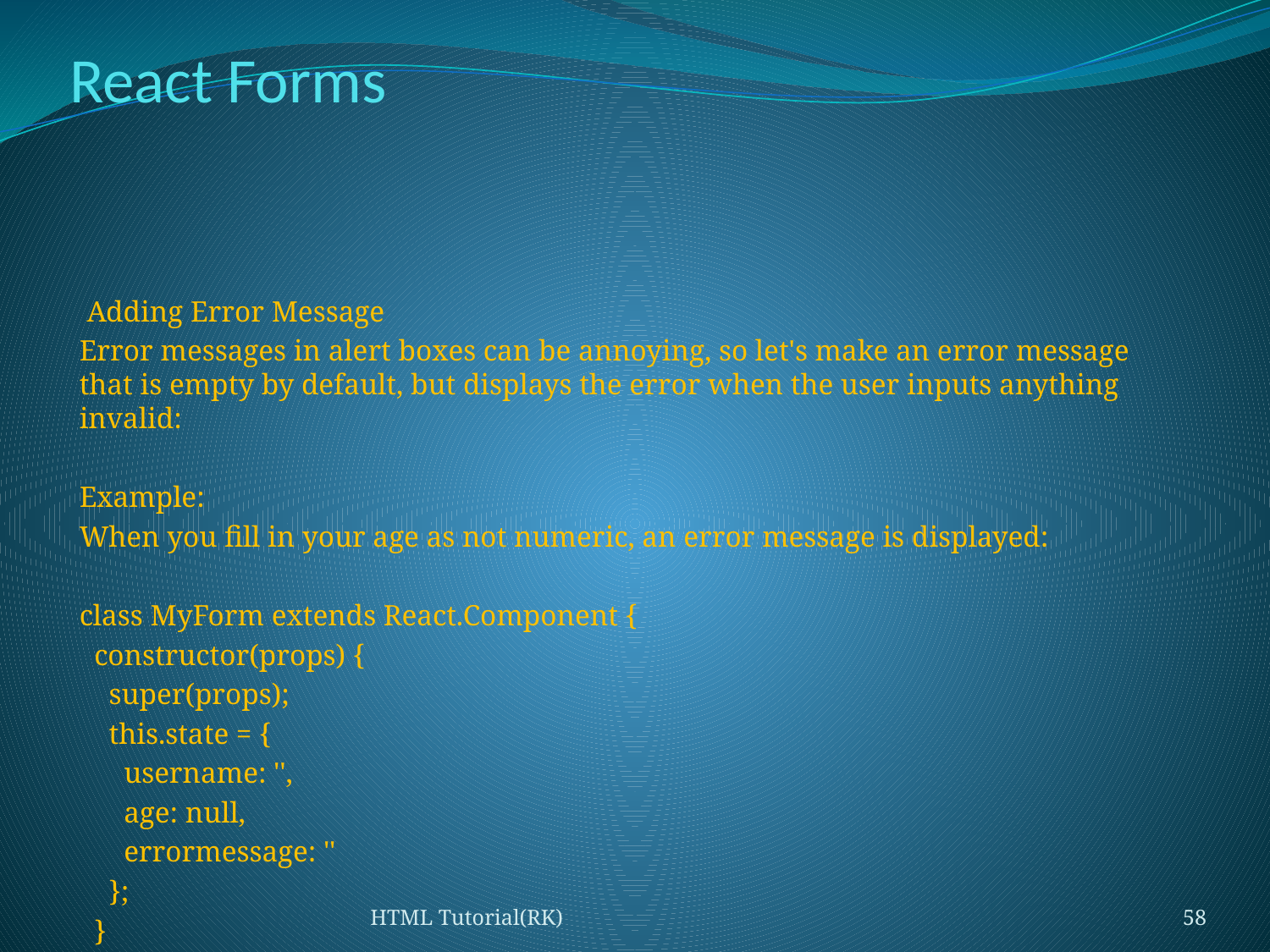

# React Forms

 Adding Error Message
Error messages in alert boxes can be annoying, so let's make an error message that is empty by default, but displays the error when the user inputs anything invalid:

Example:
When you fill in your age as not numeric, an error message is displayed:

class MyForm extends React.Component {
  constructor(props) {
    super(props);
    this.state = {
      username: '',
      age: null,
      errormessage: ''
    };
  }
  myChangeHandler = (event) => {
    let nam = event.target.name;
    let val = event.target.value;
    let err = '';
    if (nam === "age") {
      if (val !="" && !Number(val)) {
        err = <strong>Your age must be a number</strong>;
      }
    }
    this.setState({errormessage: err});
    this.setState({[nam]: val});
  }
  render() {
    return (
      <form>
      <h1>Hello {this.state.username} {this.state.age}</h1>
      <p>Enter your name:</p>
      <input
        type='text'
        name='username'
        onChange={this.myChangeHandler}
      />
      <p>Enter your age:</p>
      <input
        type='text'
        name='age'
        onChange={this.myChangeHandler}
      />
      {this.state.errormessage}
      </form>
    );
  }
}

ReactDOM.render(<MyForm />, document.getElementById('root'));
HTML Tutorial(RK)
58